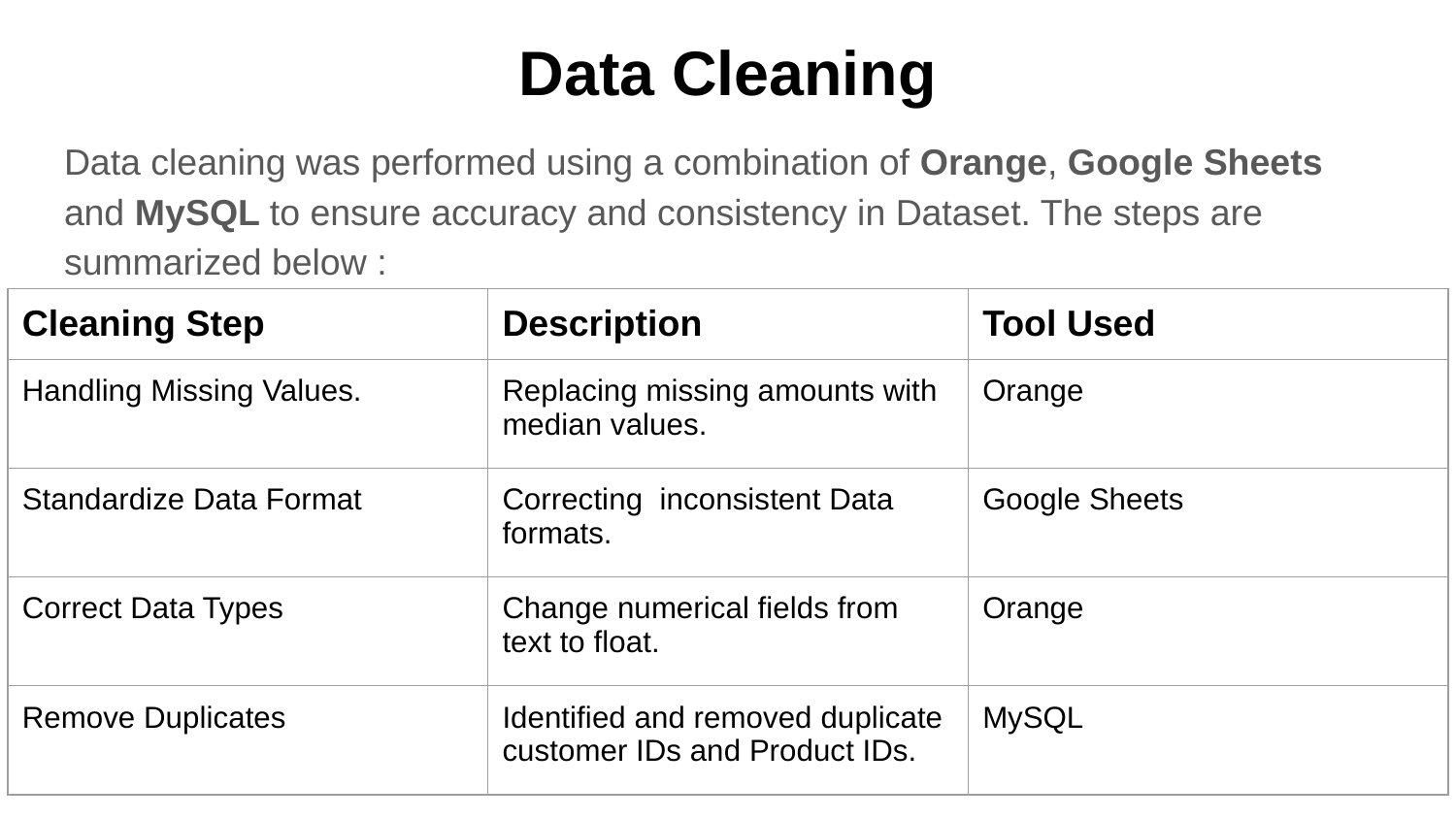

# Data Cleaning
Data cleaning was performed using a combination of Orange, Google Sheets and MySQL to ensure accuracy and consistency in Dataset. The steps are summarized below :
| Cleaning Step | Description | Tool Used |
| --- | --- | --- |
| Handling Missing Values. | Replacing missing amounts with median values. | Orange |
| Standardize Data Format | Correcting inconsistent Data formats. | Google Sheets |
| Correct Data Types | Change numerical fields from text to float. | Orange |
| Remove Duplicates | Identified and removed duplicate customer IDs and Product IDs. | MySQL |